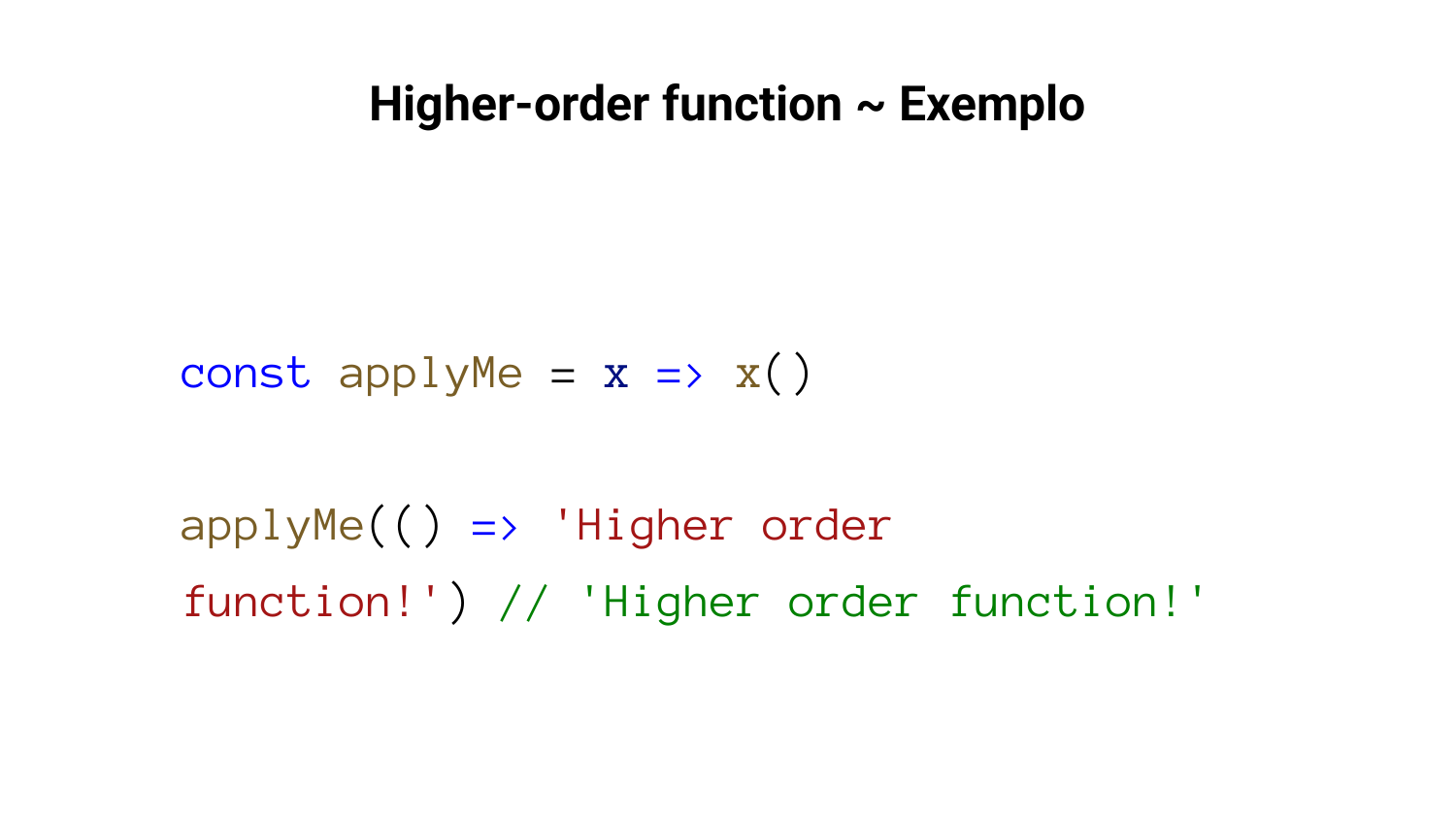

Higher-order function ~ Exemplo
const applyMe = x => x()

applyMe(() => 'Higher order function!') // 'Higher order function!'